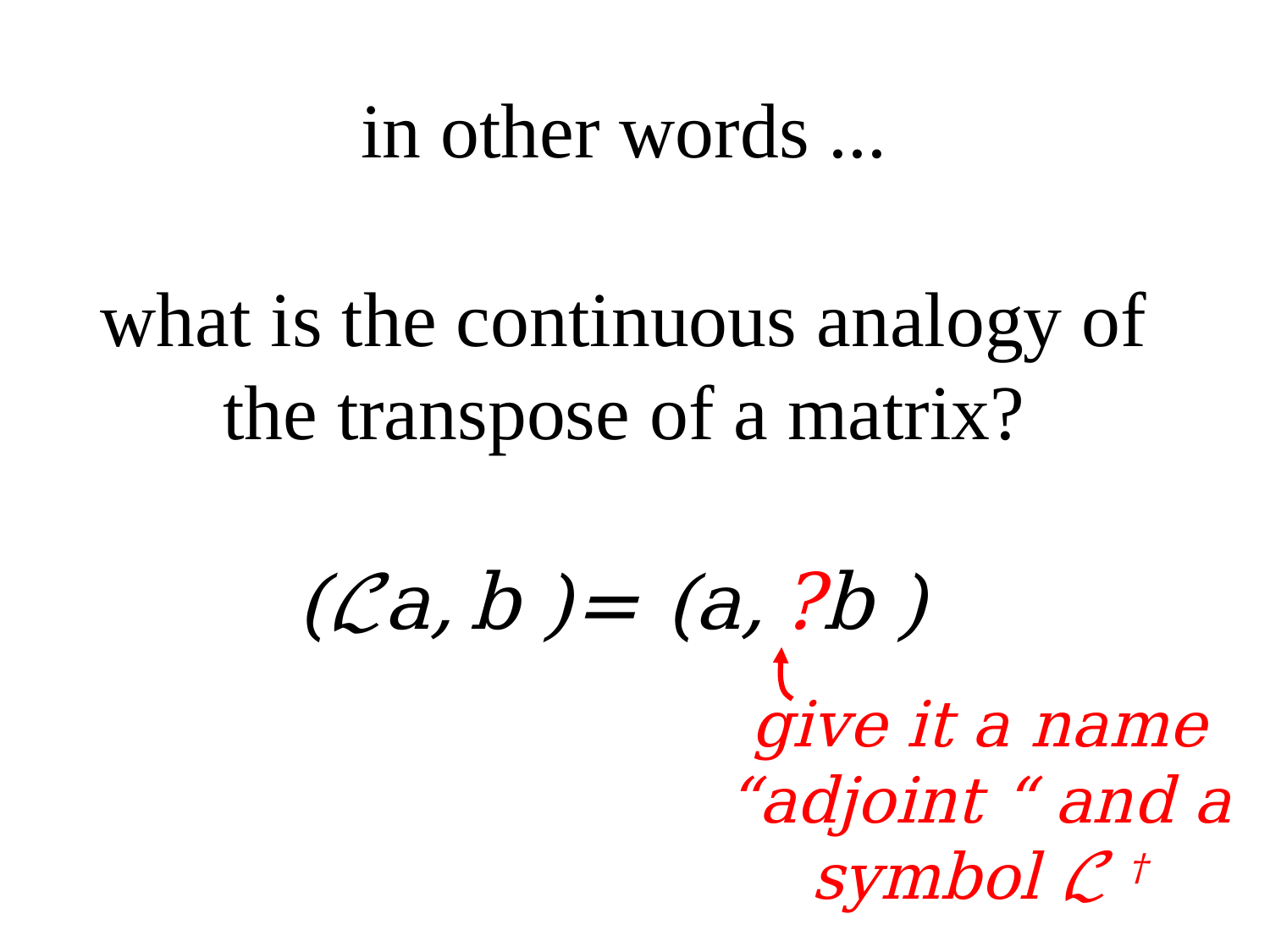

# in other words ...
what is the continuous analogy of the transpose of a matrix?
(ℒa, b )= (a, ?b )

give it a name “adjoint “ and a symbol ℒ †